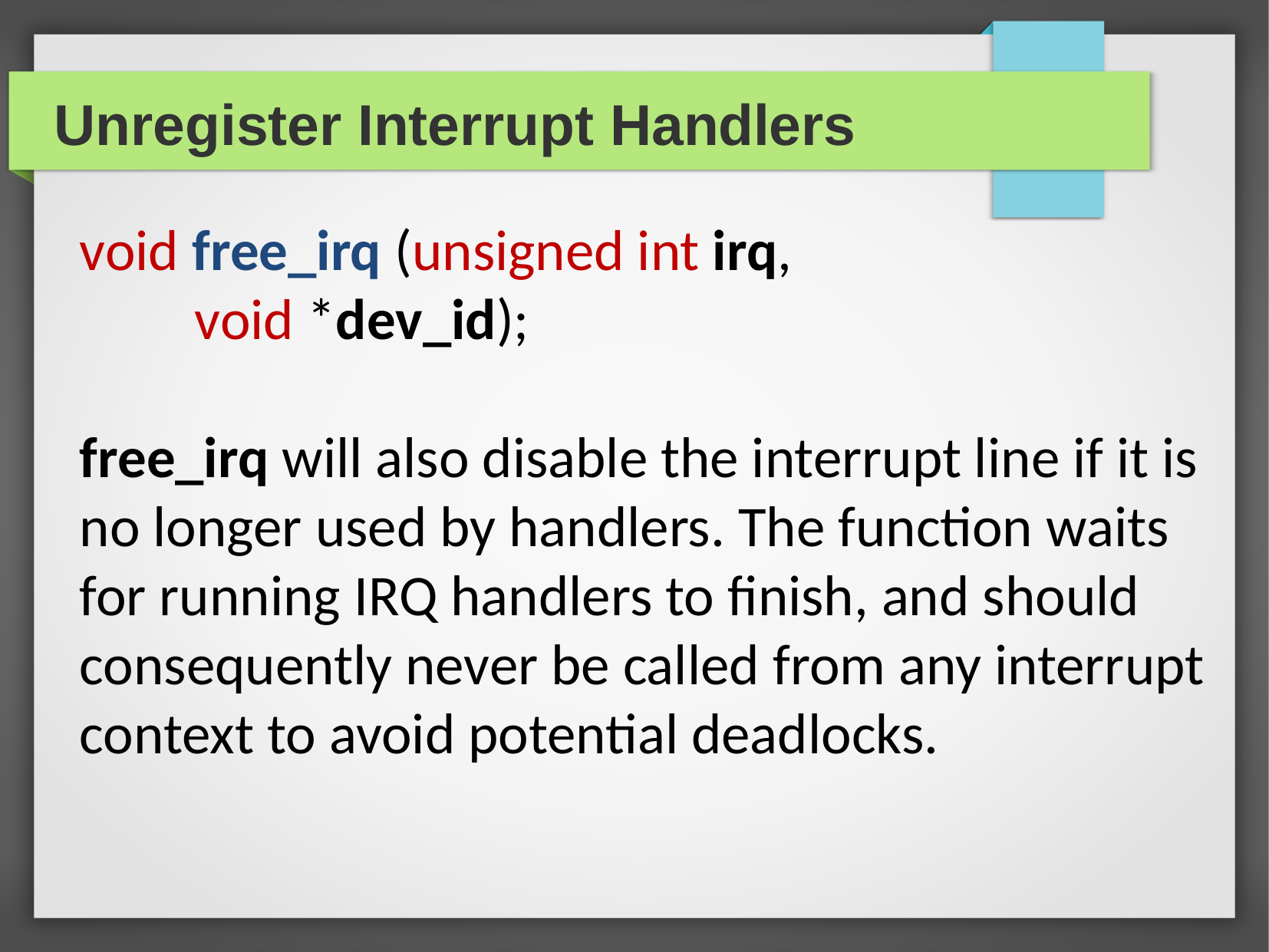

Unregister Interrupt Handlers
void free_irq (unsigned int irq,
	void *dev_id);

free_irq will also disable the interrupt line if it is no longer used by handlers. The function waits for running IRQ handlers to finish, and should consequently never be called from any interrupt context to avoid potential deadlocks.